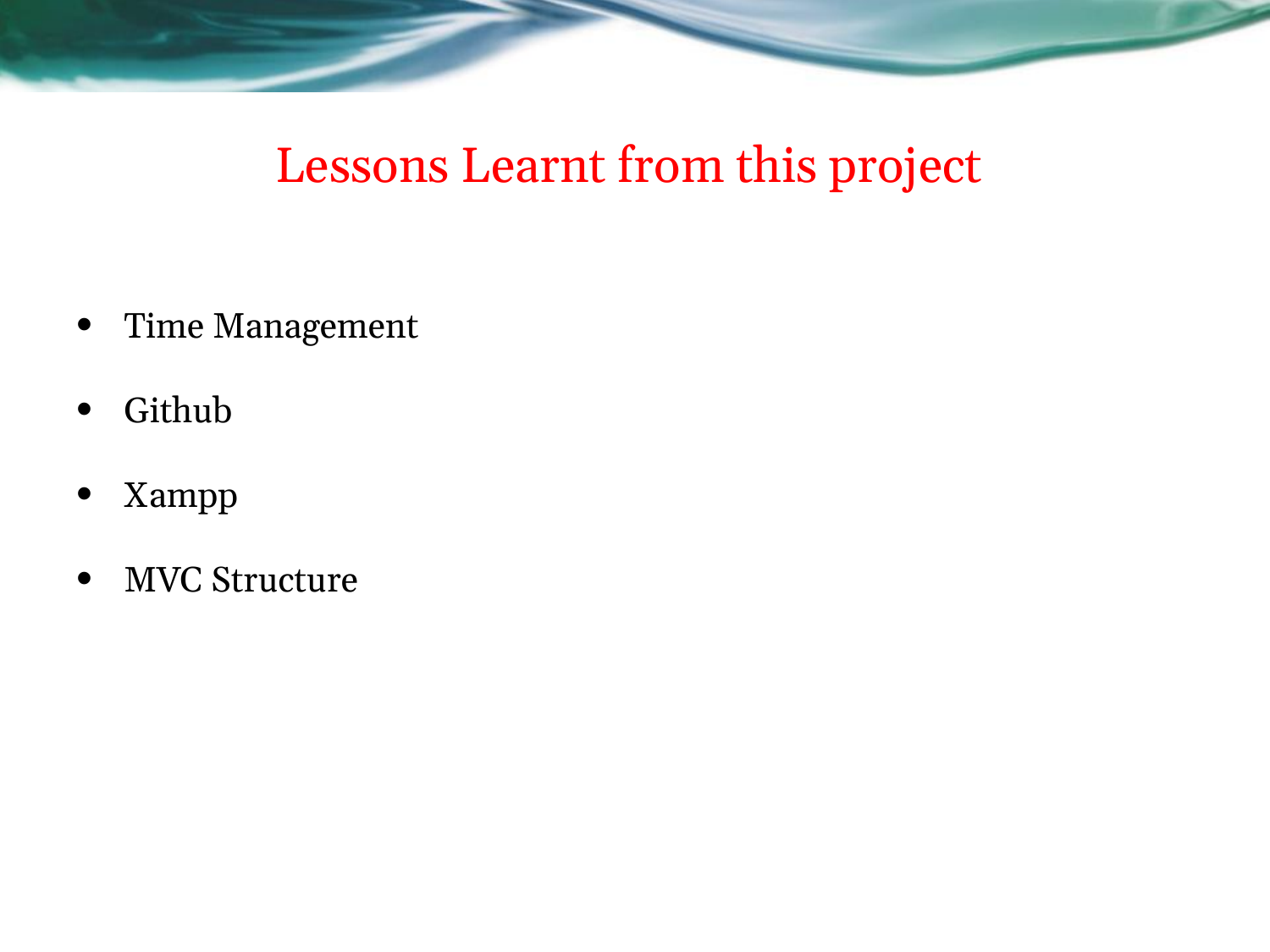

# Lessons Learnt from this project
Time Management
Github
Xampp
MVC Structure